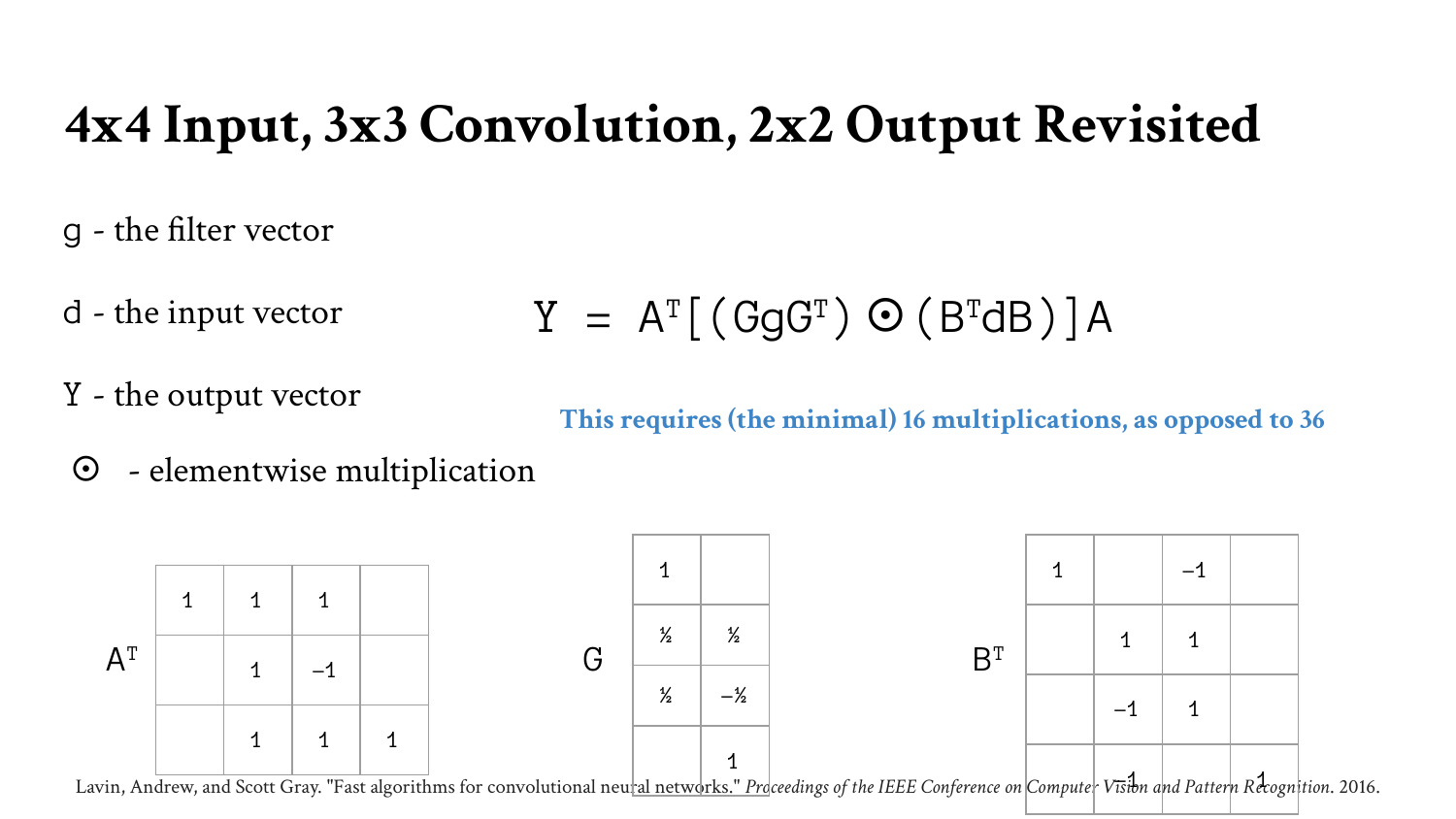

# 4x4 Input, 3x3 Convolution, 2x2 Output Revisited

g - the filter vector
d - the input vector
Y - the output vector
⊙ - elementwise multiplication
Y = AT[(GgGT)⊙(BTdB)]A
This requires (the minimal) 16 multiplications, as opposed to 36
| 1 |  |
| --- | --- |
| ½ | ½ |
| ½ | -½ |
|  | 1 |
| 1 |  | -1 |  |
| --- | --- | --- | --- |
|  | 1 | 1 |  |
|  | -1 | 1 |  |
|  | -1 |  | 1 |
| 1 | 1 | 1 |  |
| --- | --- | --- | --- |
|  | 1 | -1 |  |
|  | 1 | 1 | 1 |
BT
G
AT
Lavin, Andrew, and Scott Gray. "Fast algorithms for convolutional neural networks." Proceedings of the IEEE Conference on Computer Vision and Pattern Recognition. 2016.